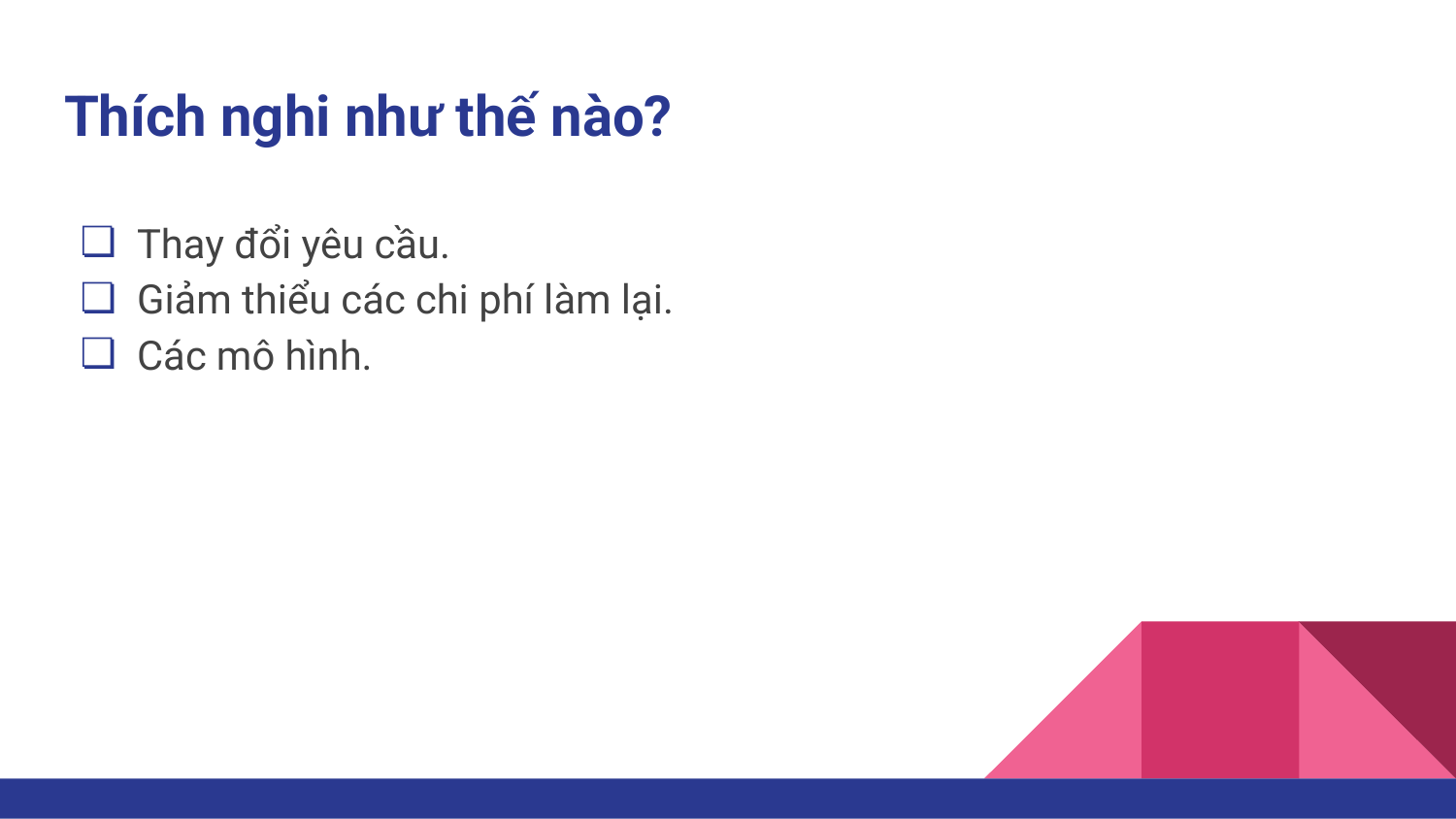

# Thích nghi như thế nào?
Thay đổi yêu cầu.
Giảm thiểu các chi phí làm lại.
Các mô hình.